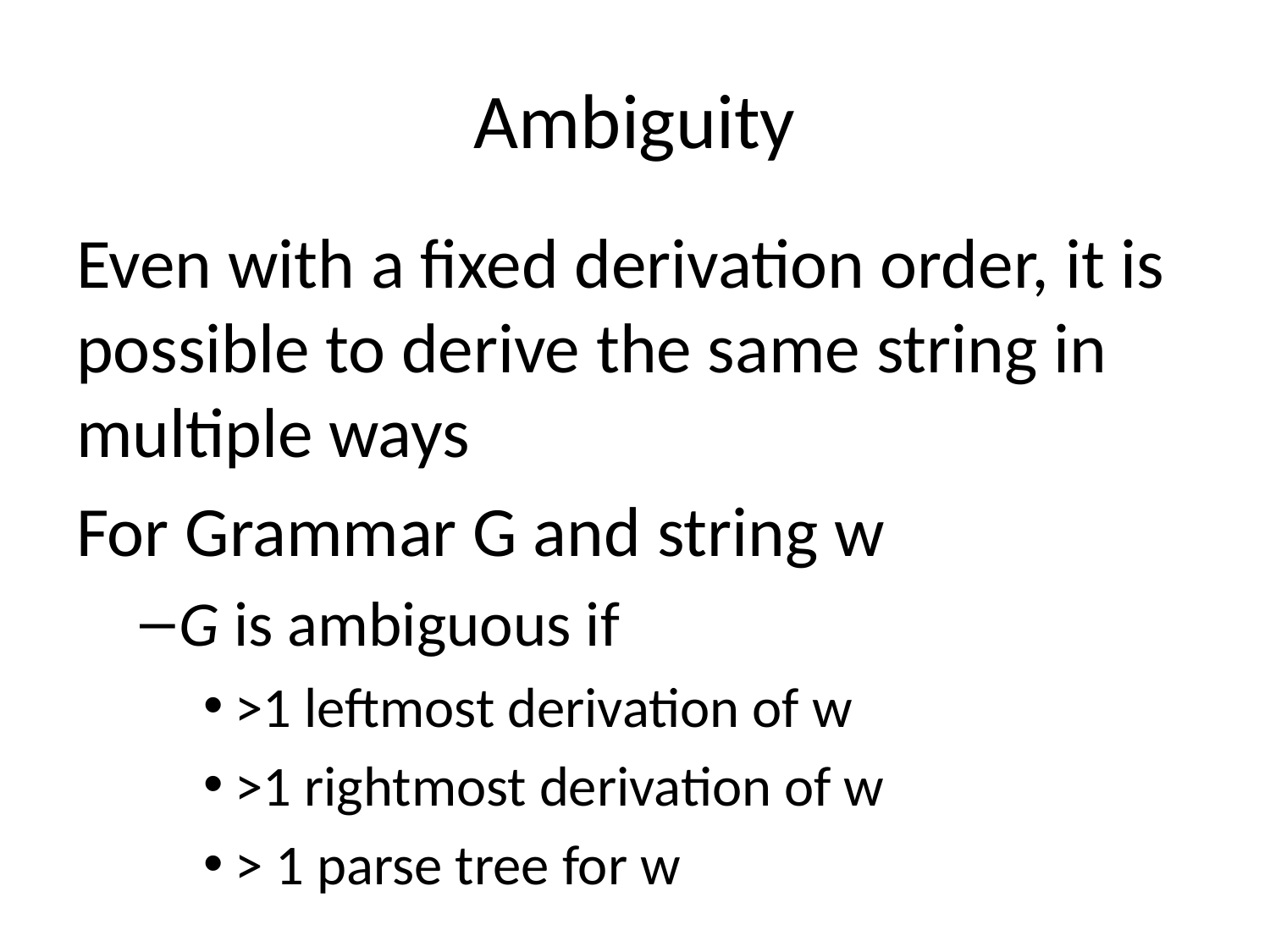

# Ambiguity
Even with a fixed derivation order, it is possible to derive the same string in multiple ways
For Grammar G and string w
G is ambiguous if
>1 leftmost derivation of w
>1 rightmost derivation of w
> 1 parse tree for w